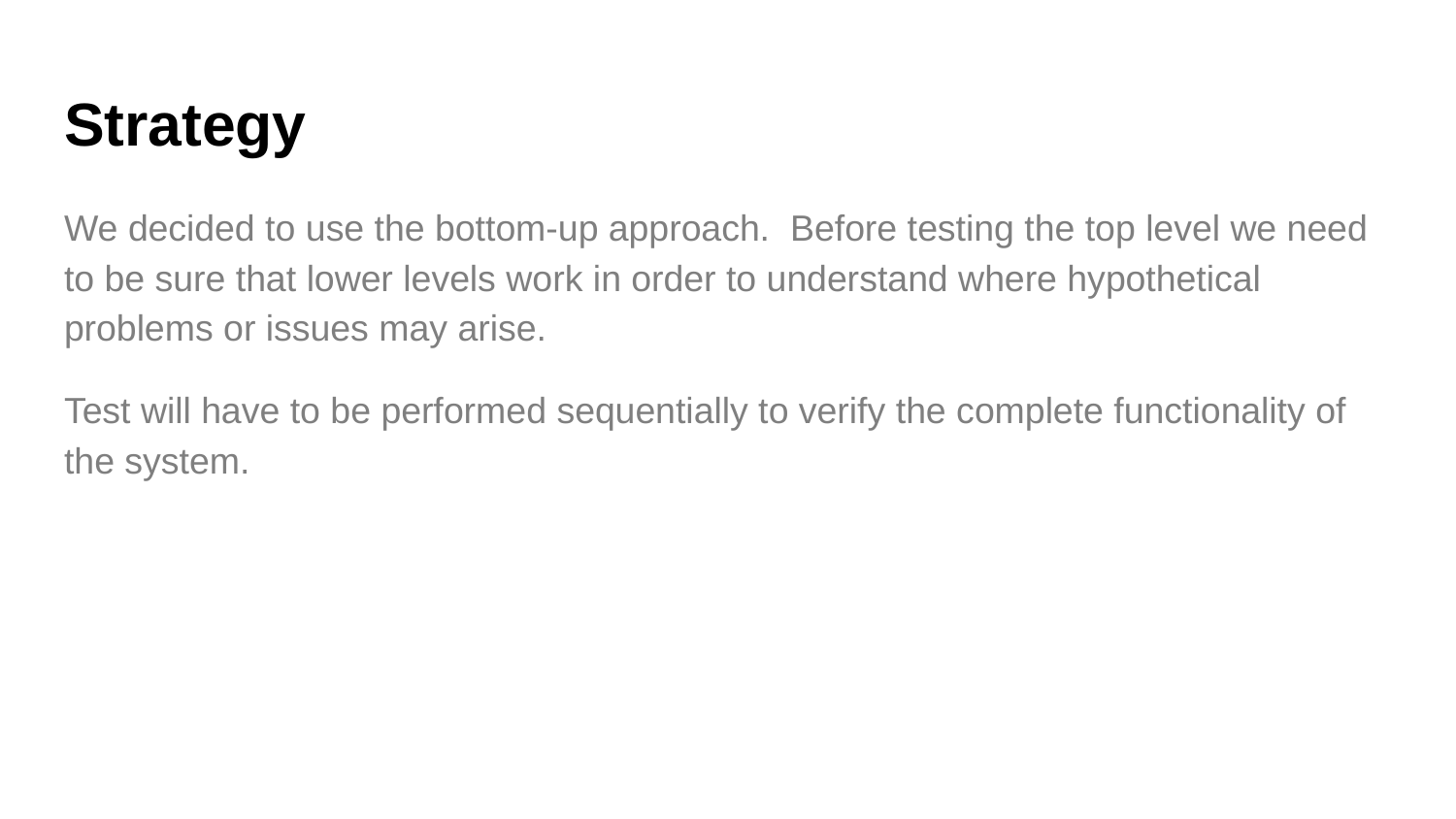

# Strategy
We decided to use the bottom-up approach.  Before testing the top level we need to be sure that lower levels work in order to understand where hypothetical problems or issues may arise.
Test will have to be performed sequentially to verify the complete functionality of the system.